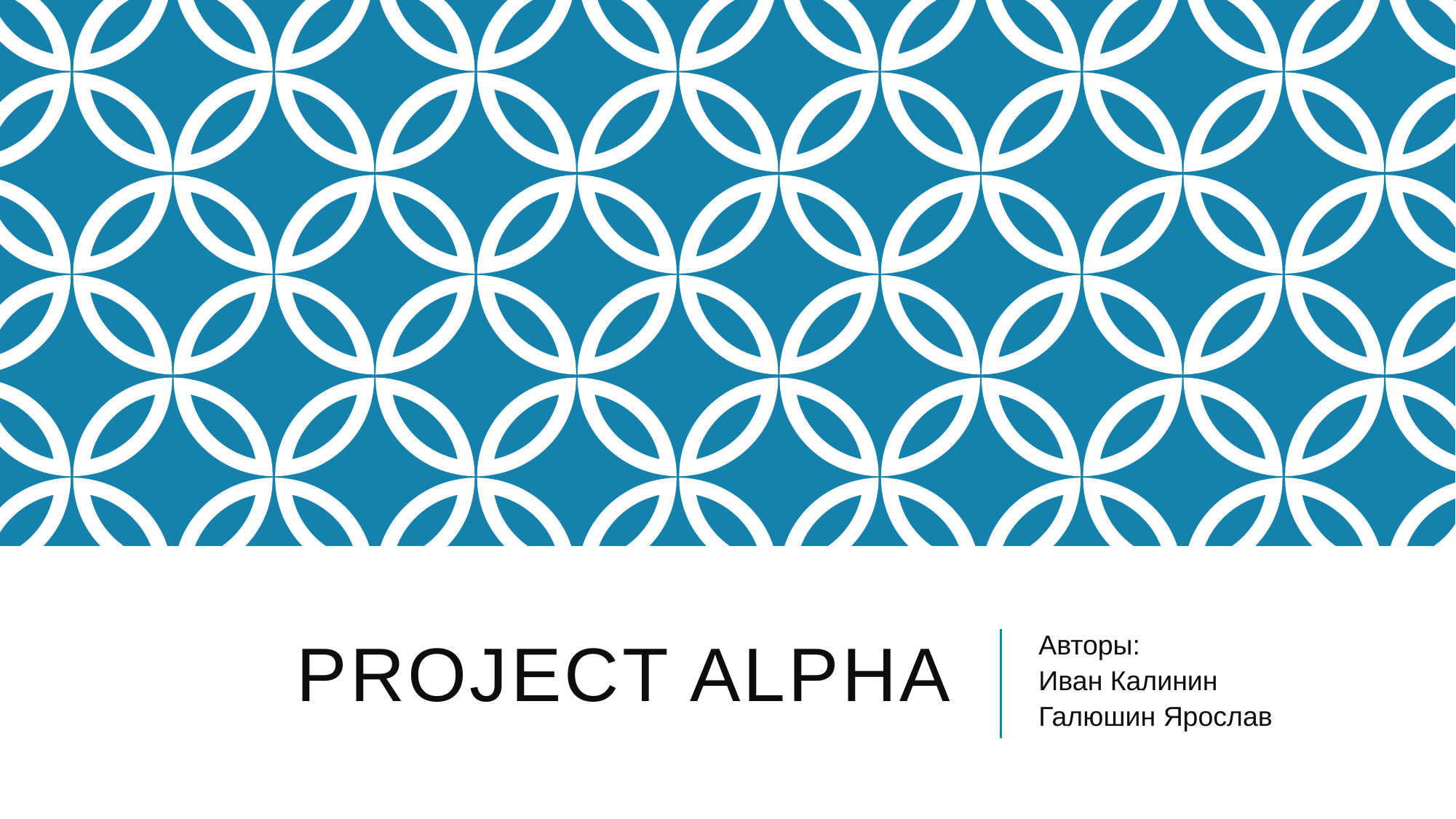

# Project Alpha
Авторы:
Иван Калинин
Галюшин Ярослав